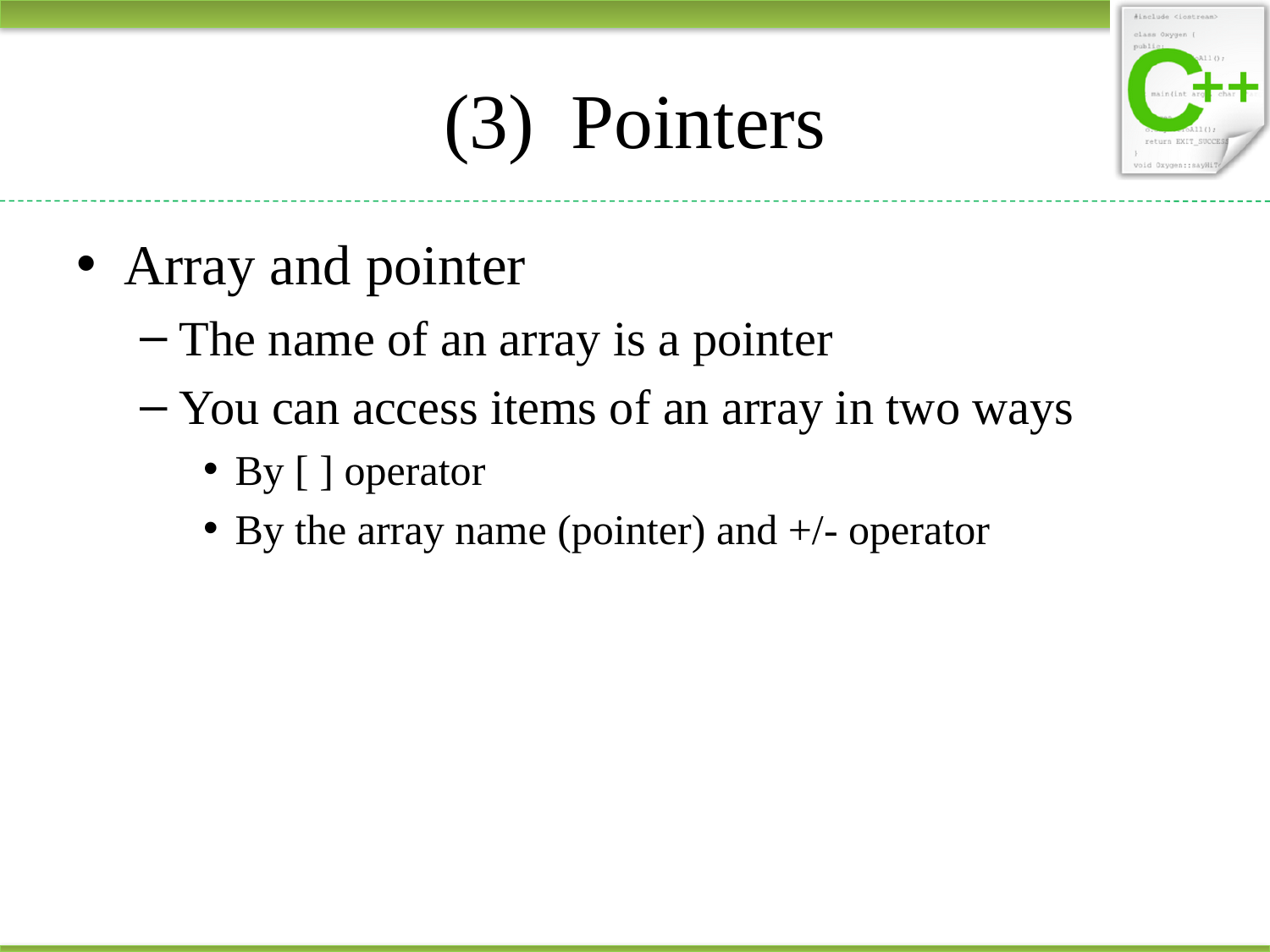

# (3)	Pointers
Array and pointer
The name of an array is a pointer
You can access items of an array in two ways
By [ ] operator
By the array name (pointer) and +/- operator